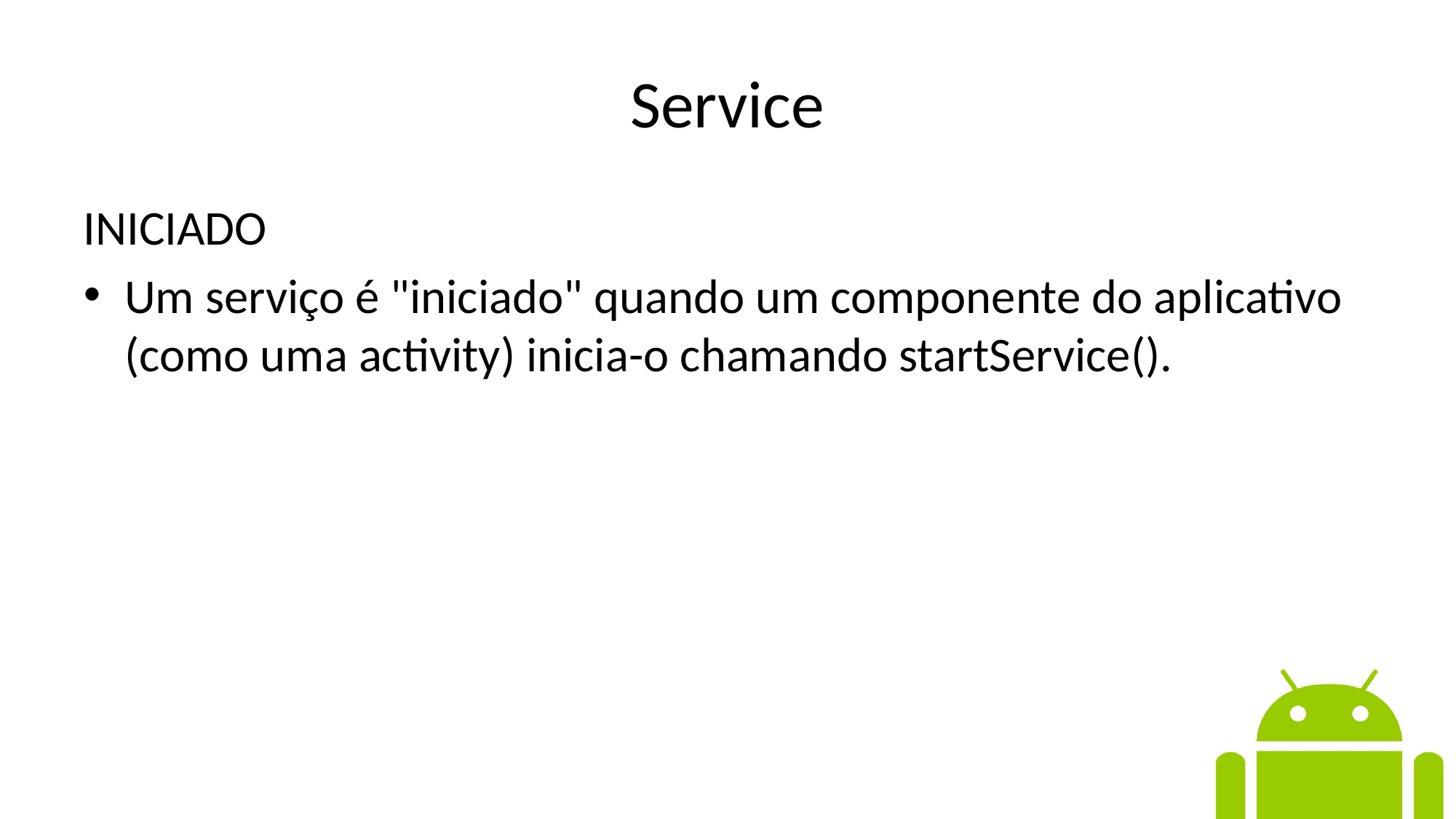

# Service
INICIADO
Um serviço é "iniciado" quando um componente do aplicativo (como uma activity) inicia-o chamando startService().